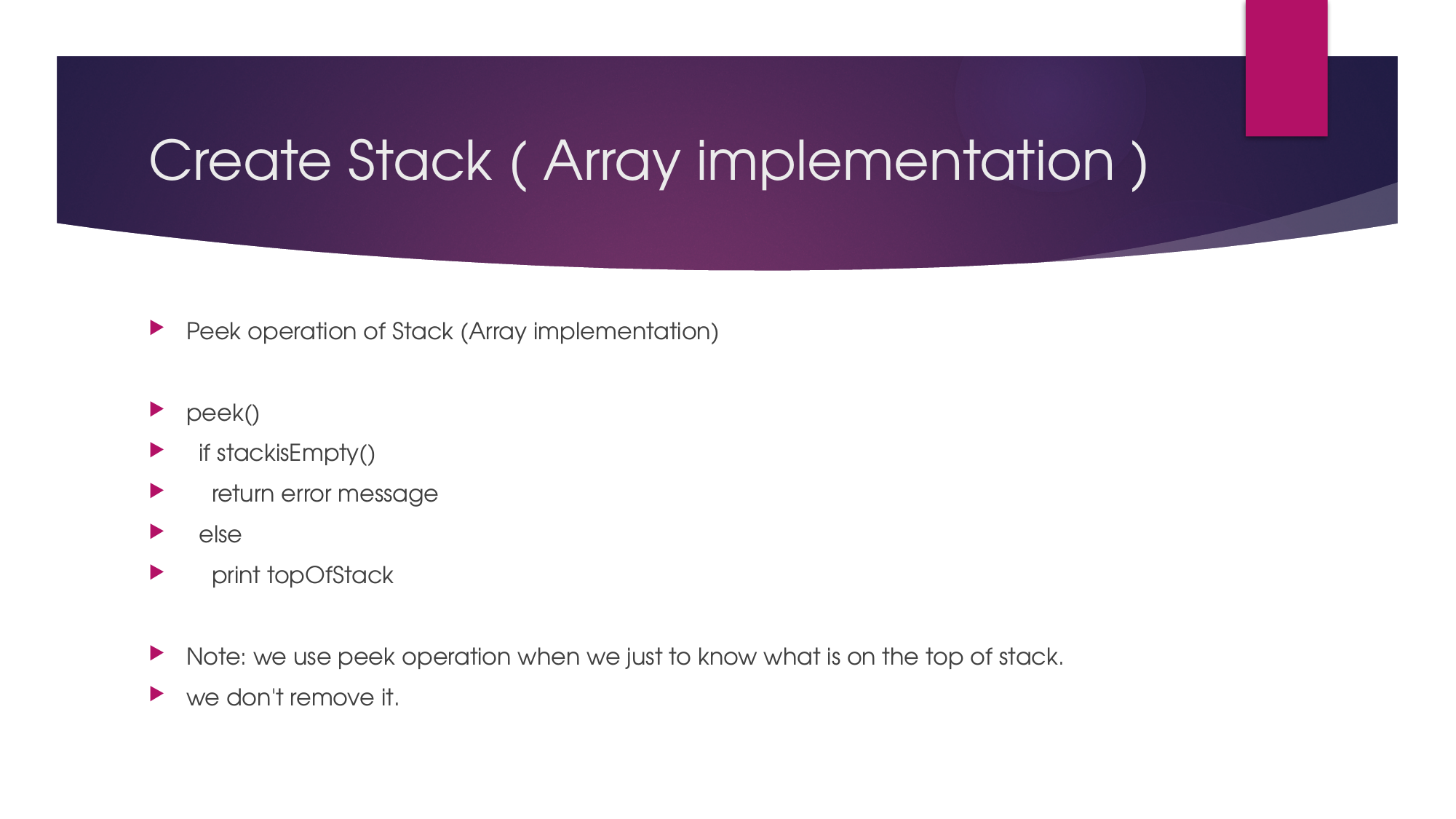

# Create Stack ( Array implementation )
Peek operation of Stack (Array implementation)

peek()
  if stackisEmpty()
    return error message
  else
    print topOfStack

Note: we use peek operation when we just to know what is on the top of stack.
we don't remove it.